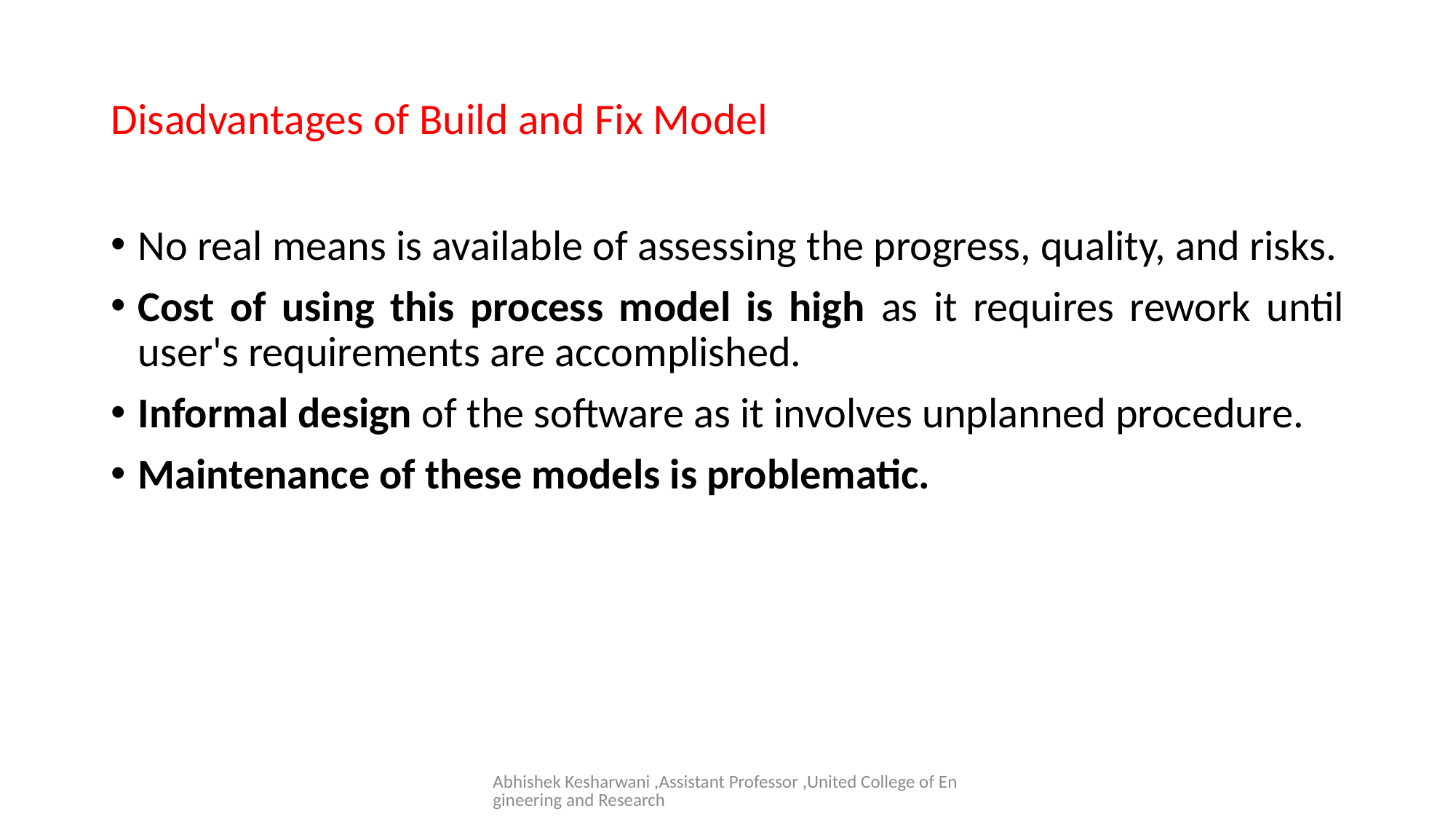

# Disadvantages of Build and Fix Model
No real means is available of assessing the progress, quality, and risks.
Cost of using this process model is high as it requires rework until user's requirements are accomplished.
Informal design of the software as it involves unplanned procedure.
Maintenance of these models is problematic.

Abhishek Kesharwani ,Assistant Professor ,United College of Engineering and Research